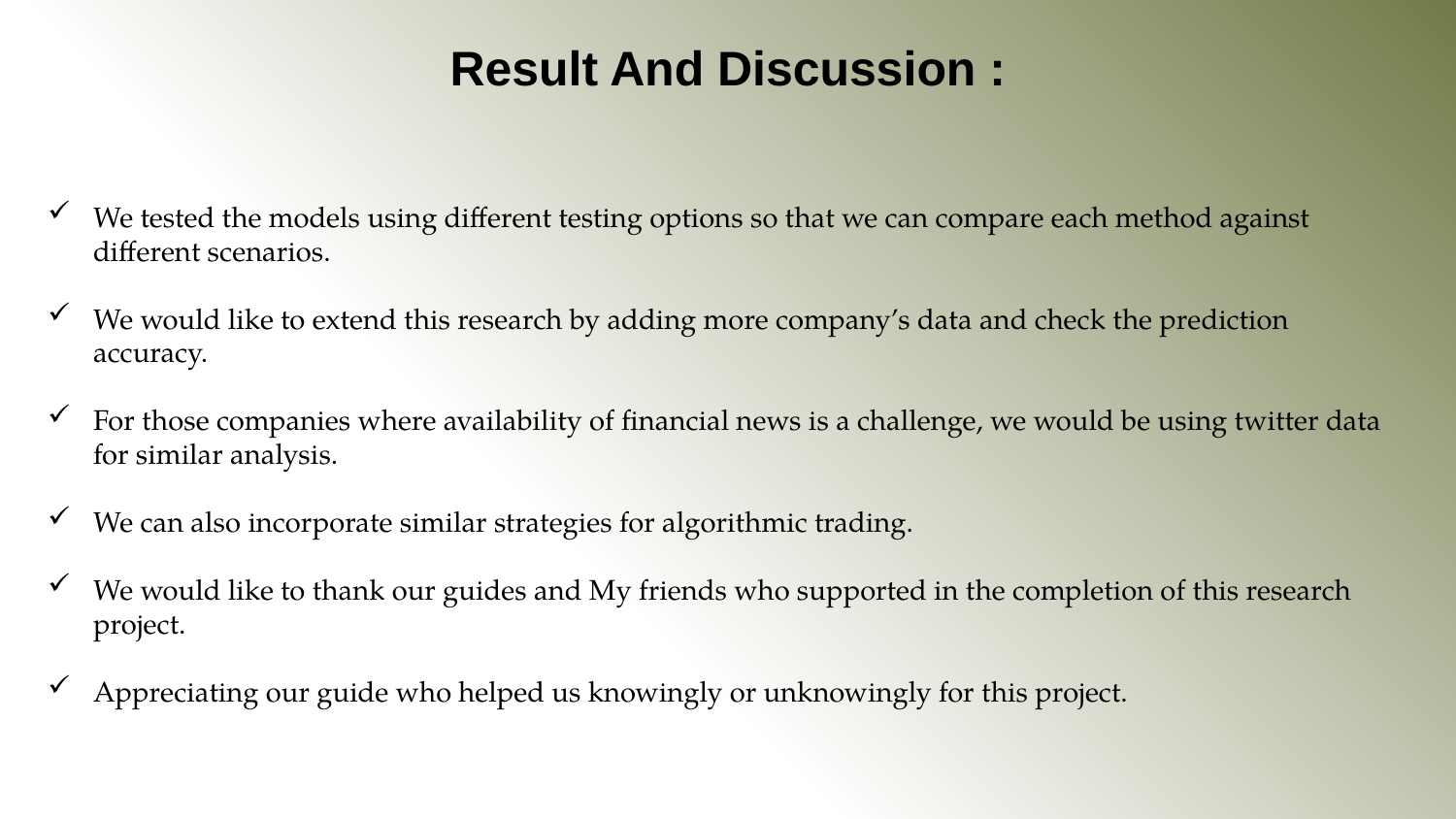

Result And Discussion :
We tested the models using different testing options so that we can compare each method against different scenarios.

We would like to extend this research by adding more company’s data and check the prediction accuracy.

For those companies where availability of financial news is a challenge, we would be using twitter data for similar analysis.

We can also incorporate similar strategies for algorithmic trading.

We would like to thank our guides and My friends who supported in the completion of this research project.

Appreciating our guide who helped us knowingly or unknowingly for this project.